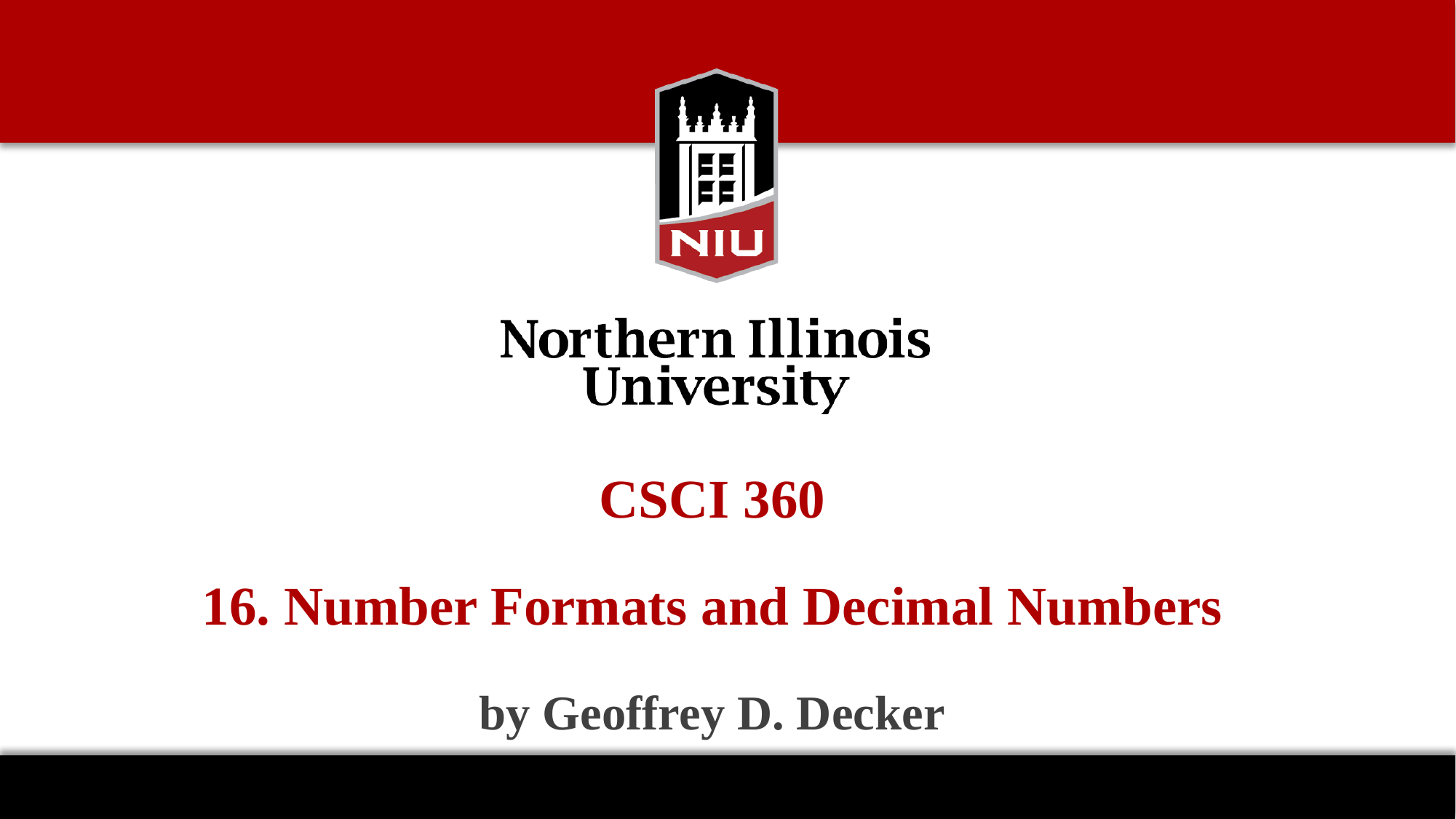

CSCI 360

16. Number Formats and Decimal Numbers

by Geoffrey D. Decker